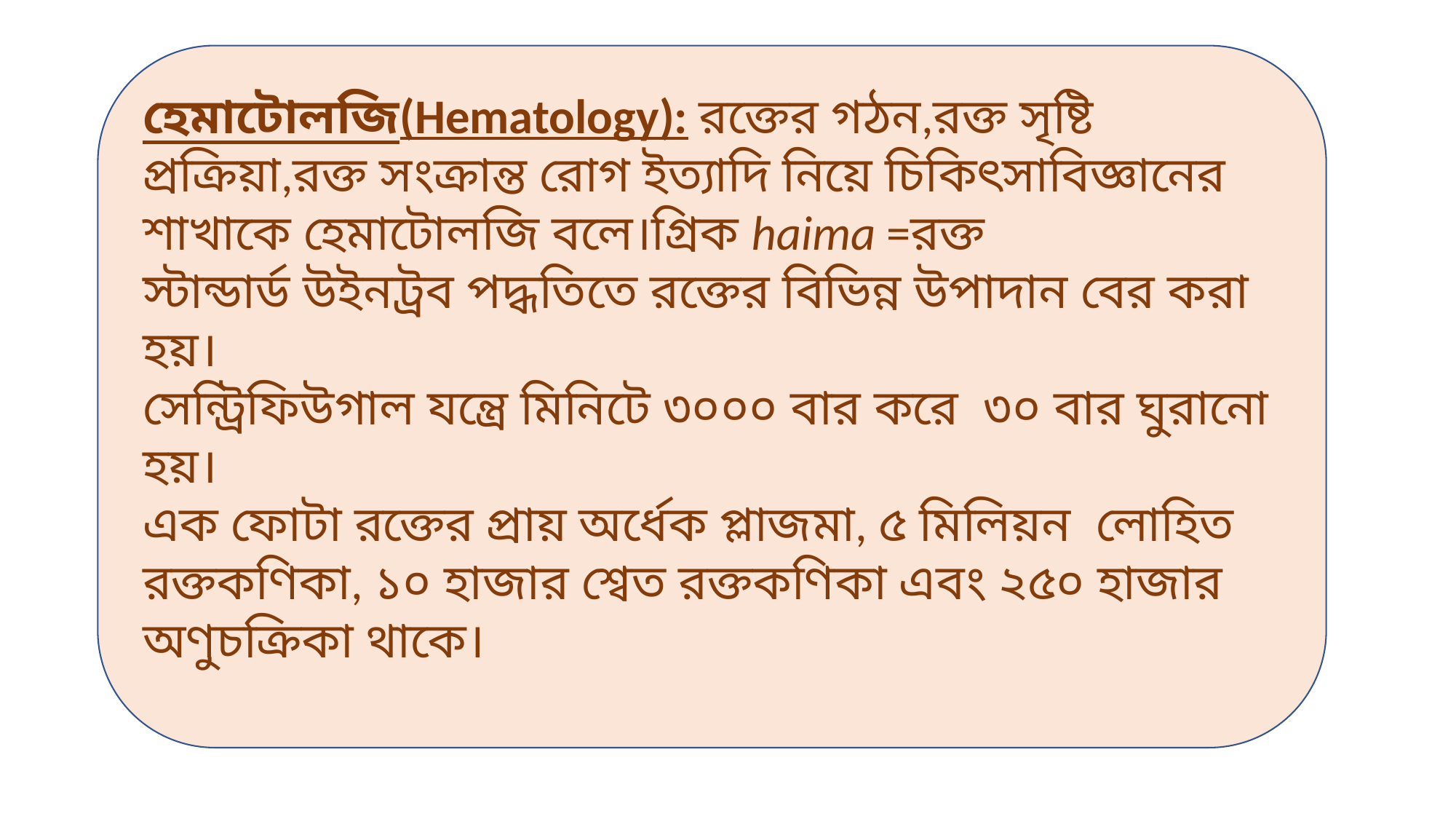

হেমাটোলজি(Hematology): রক্তের গঠন,রক্ত সৃষ্টি প্রক্রিয়া,রক্ত সংক্রান্ত রোগ ইত্যাদি নিয়ে চিকিৎসাবিজ্ঞানের  শাখাকে হেমাটোলজি বলে।গ্রিক haima =রক্ত
স্টান্ডার্ড উইনট্রব পদ্ধতিতে রক্তের বিভিন্ন উপাদান বের করা হয়।
সেন্ট্রিফিউগাল যন্ত্রে মিনিটে ৩০০০ বার করে  ৩০ বার ঘুরানো হয়।
এক ফোটা রক্তের প্রায় অর্ধেক প্লাজমা, ৫ মিলিয়ন  লোহিত রক্তকণিকা, ১০ হাজার শ্বেত রক্তকণিকা এবং ২৫০ হাজার অণুচক্রিকা থাকে।